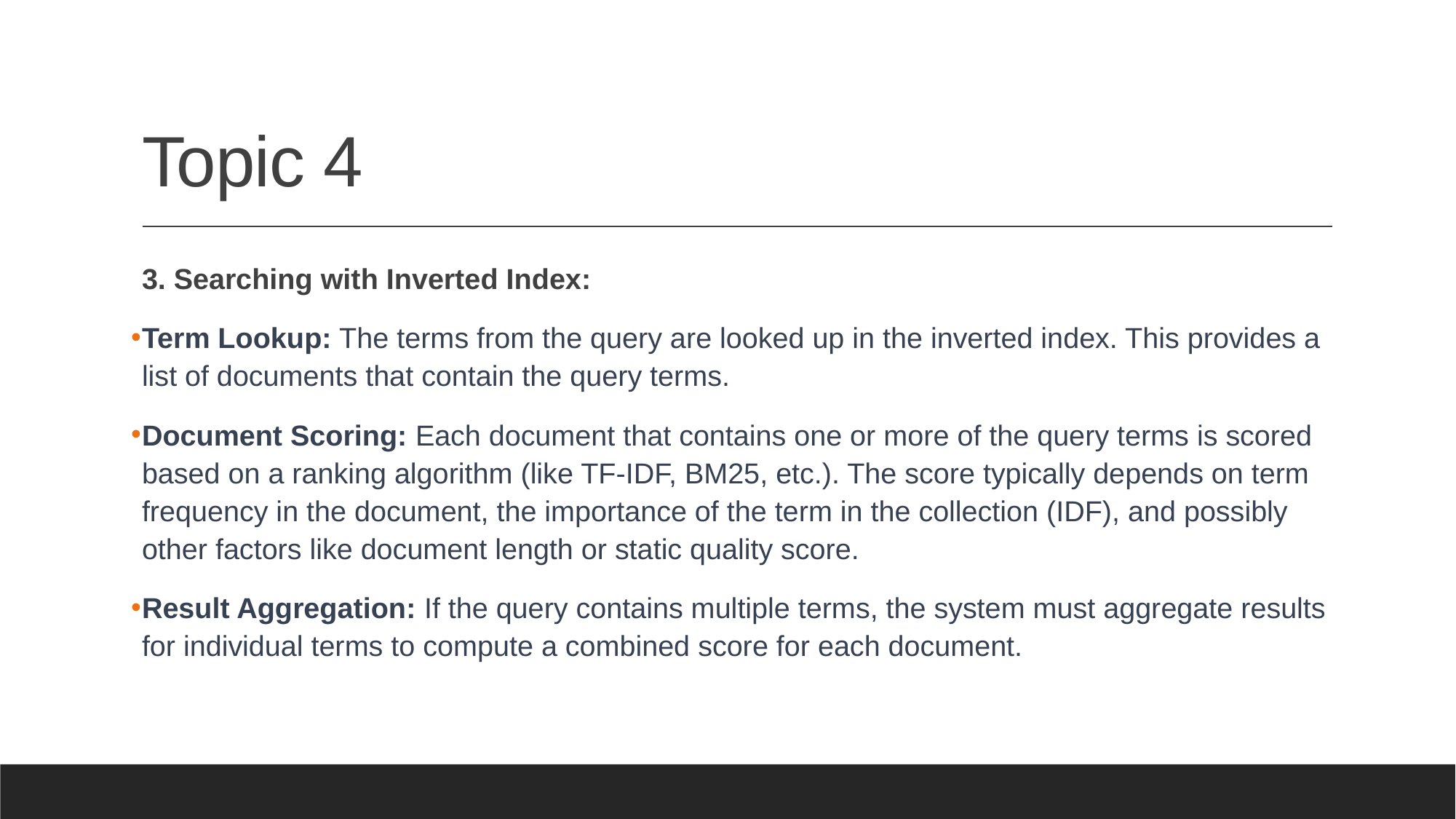

# Topic 4
3. Searching with Inverted Index:
Term Lookup: The terms from the query are looked up in the inverted index. This provides a list of documents that contain the query terms.
Document Scoring: Each document that contains one or more of the query terms is scored based on a ranking algorithm (like TF-IDF, BM25, etc.). The score typically depends on term frequency in the document, the importance of the term in the collection (IDF), and possibly other factors like document length or static quality score.
Result Aggregation: If the query contains multiple terms, the system must aggregate results for individual terms to compute a combined score for each document.